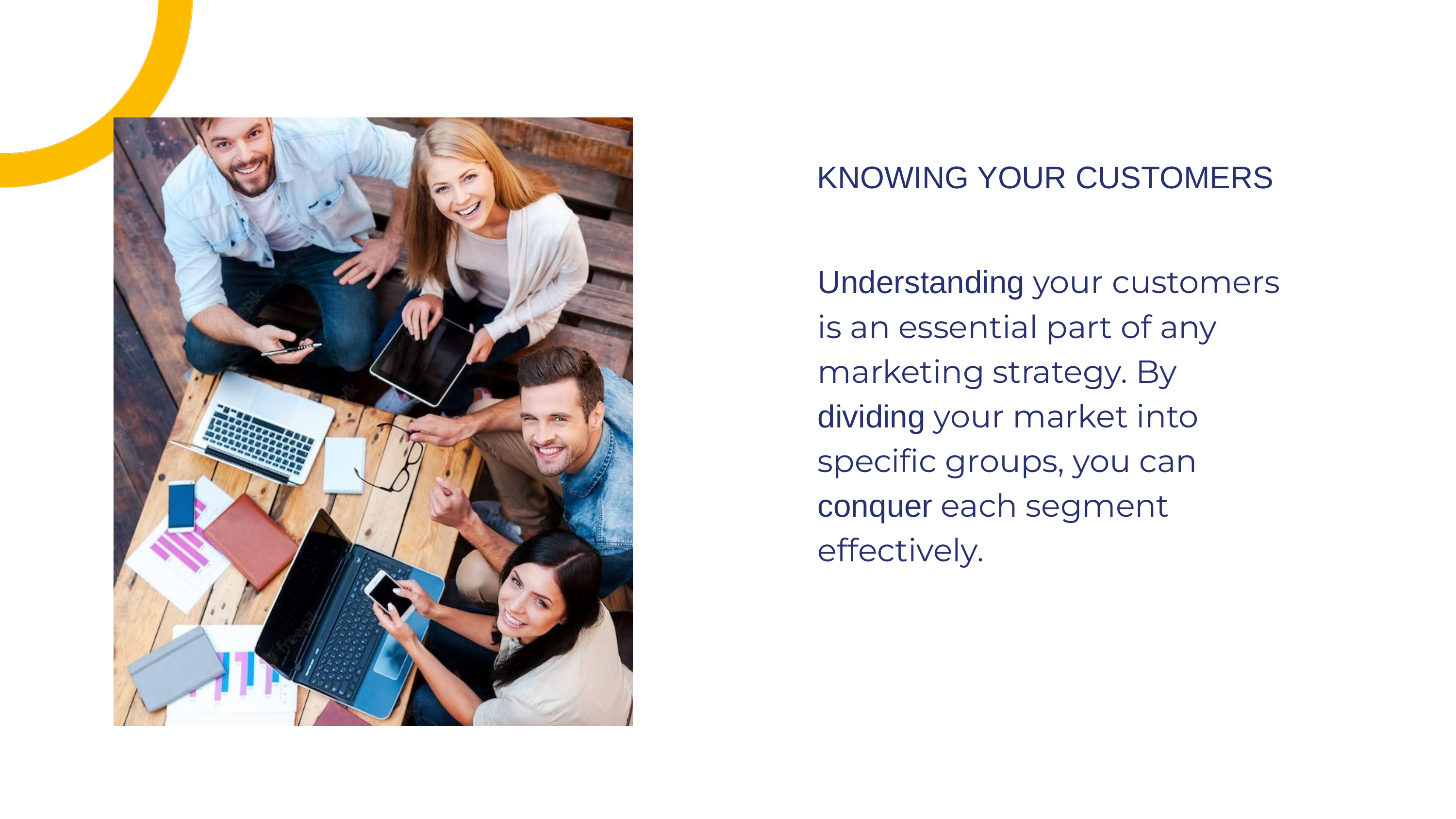

KNOWING YOUR CUSTOMERS
Understanding your customers is an essential part of any marketing strategy. By dividing your market into speciﬁc groups, you can conquer each segment effectively.